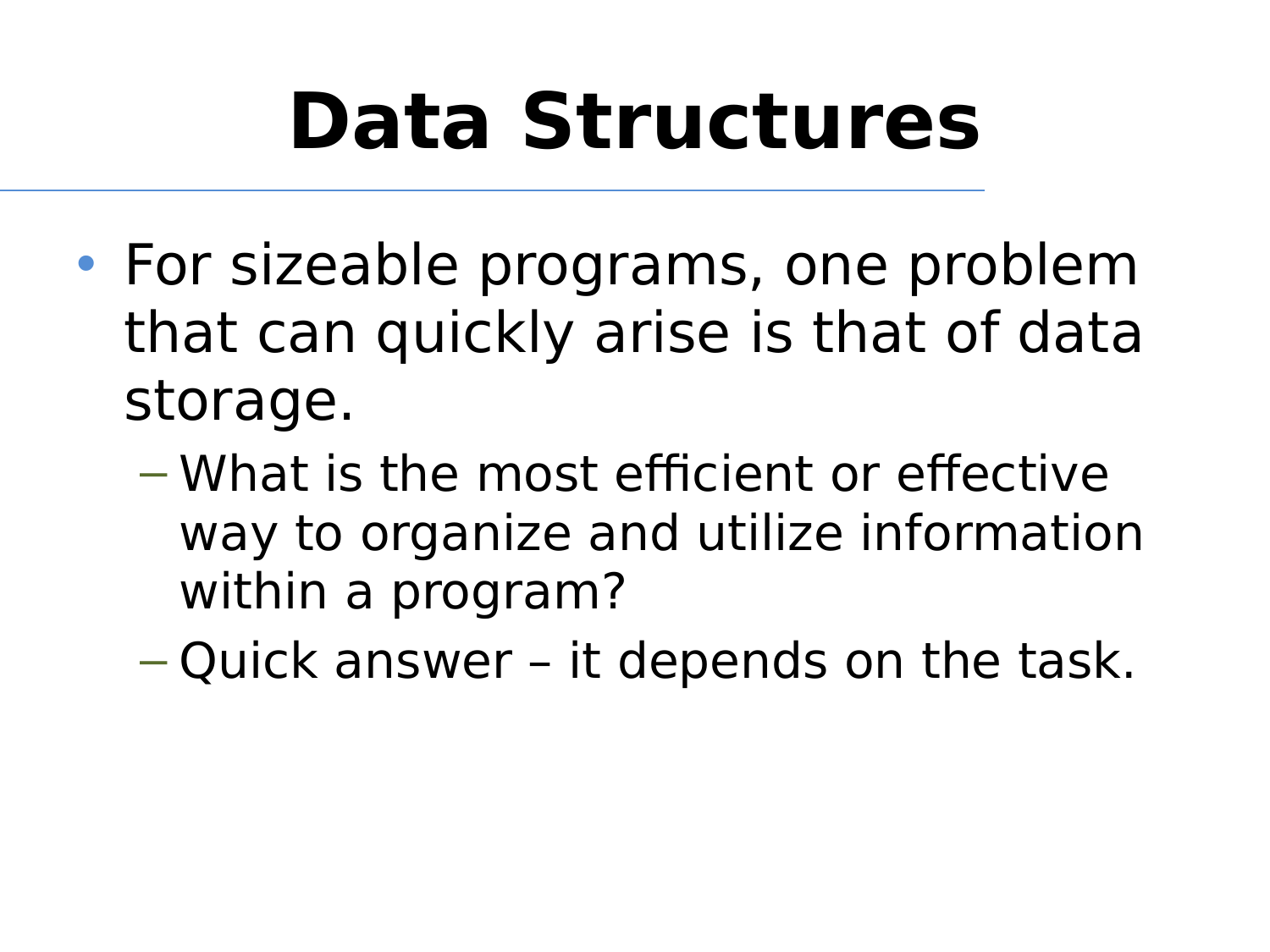

# Data Structures
For sizeable programs, one problem that can quickly arise is that of data storage.
What is the most efficient or effective way to organize and utilize information within a program?
Quick answer – it depends on the task.